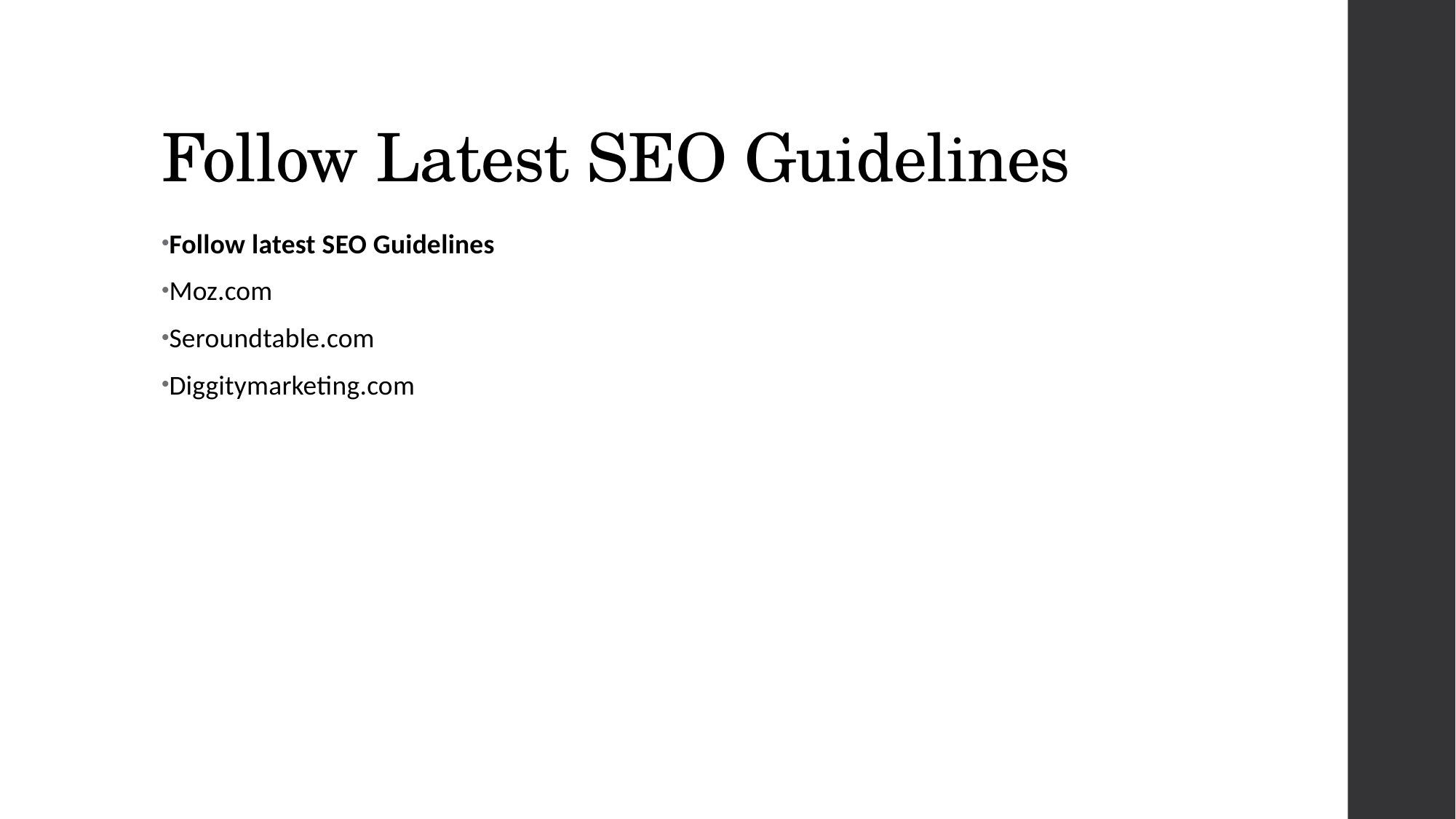

# Follow Latest SEO Guidelines
Follow latest SEO Guidelines
Moz.com
Seroundtable.com
Diggitymarketing.com